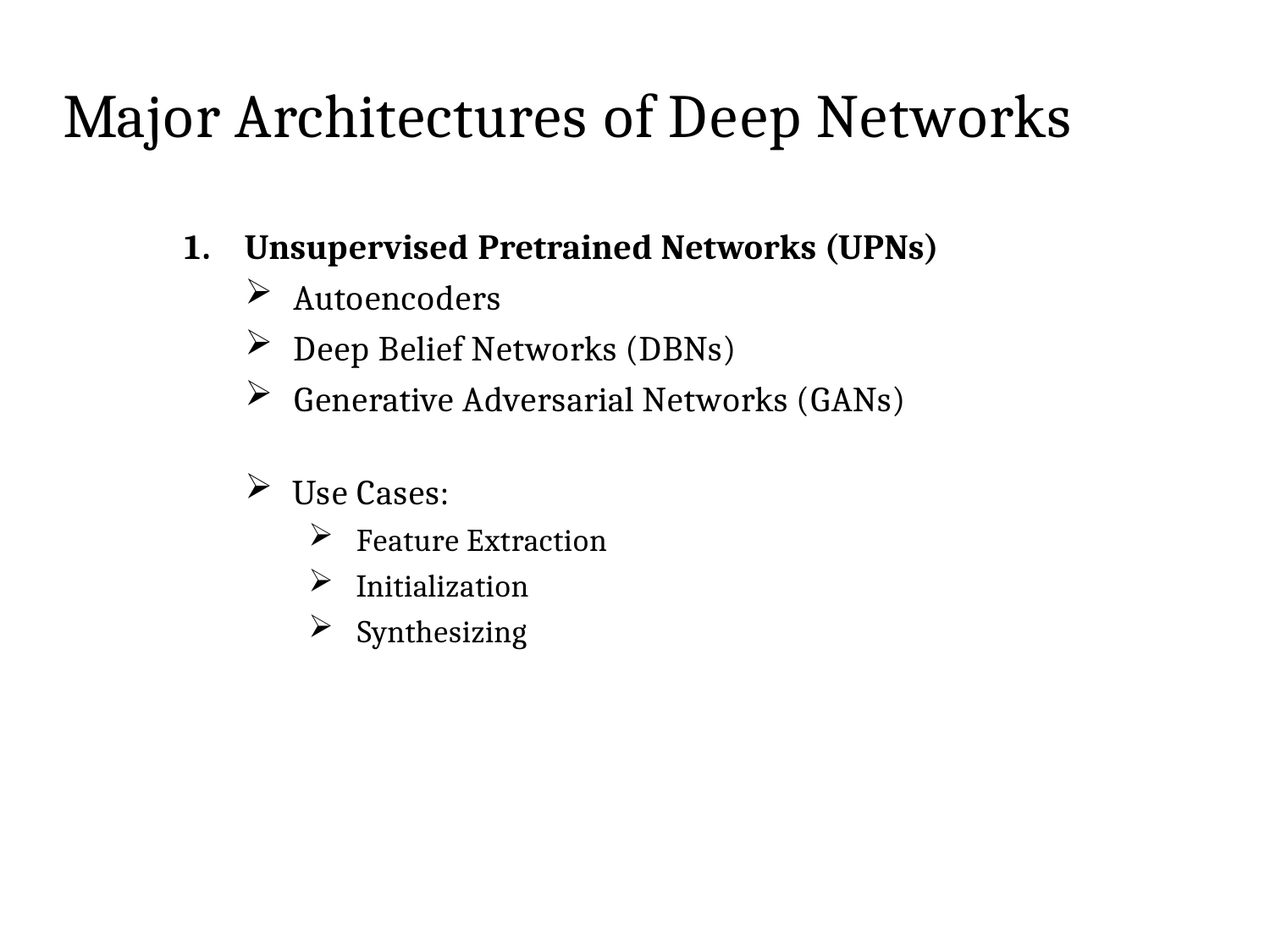

# Major Architectures of Deep Networks
Unsupervised Pretrained Networks (UPNs)
Autoencoders
Deep Belief Networks (DBNs)
Generative Adversarial Networks (GANs)

Use Cases:
Feature Extraction
Initialization
Synthesizing